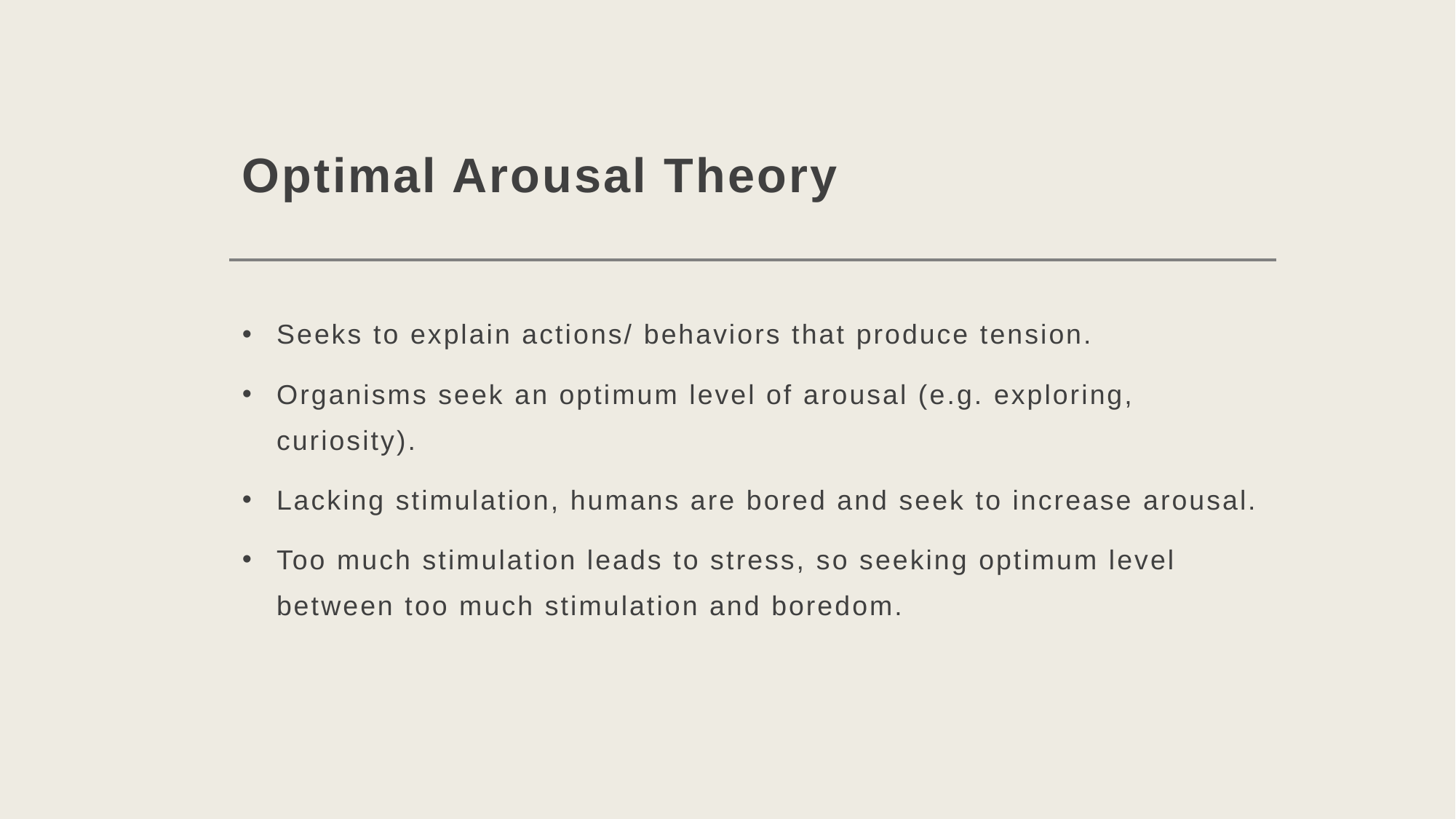

# Optimal Arousal Theory
Seeks to explain actions/ behaviors that produce tension.
Organisms seek an optimum level of arousal (e.g. exploring, curiosity).
Lacking stimulation, humans are bored and seek to increase arousal.
Too much stimulation leads to stress, so seeking optimum level between too much stimulation and boredom.